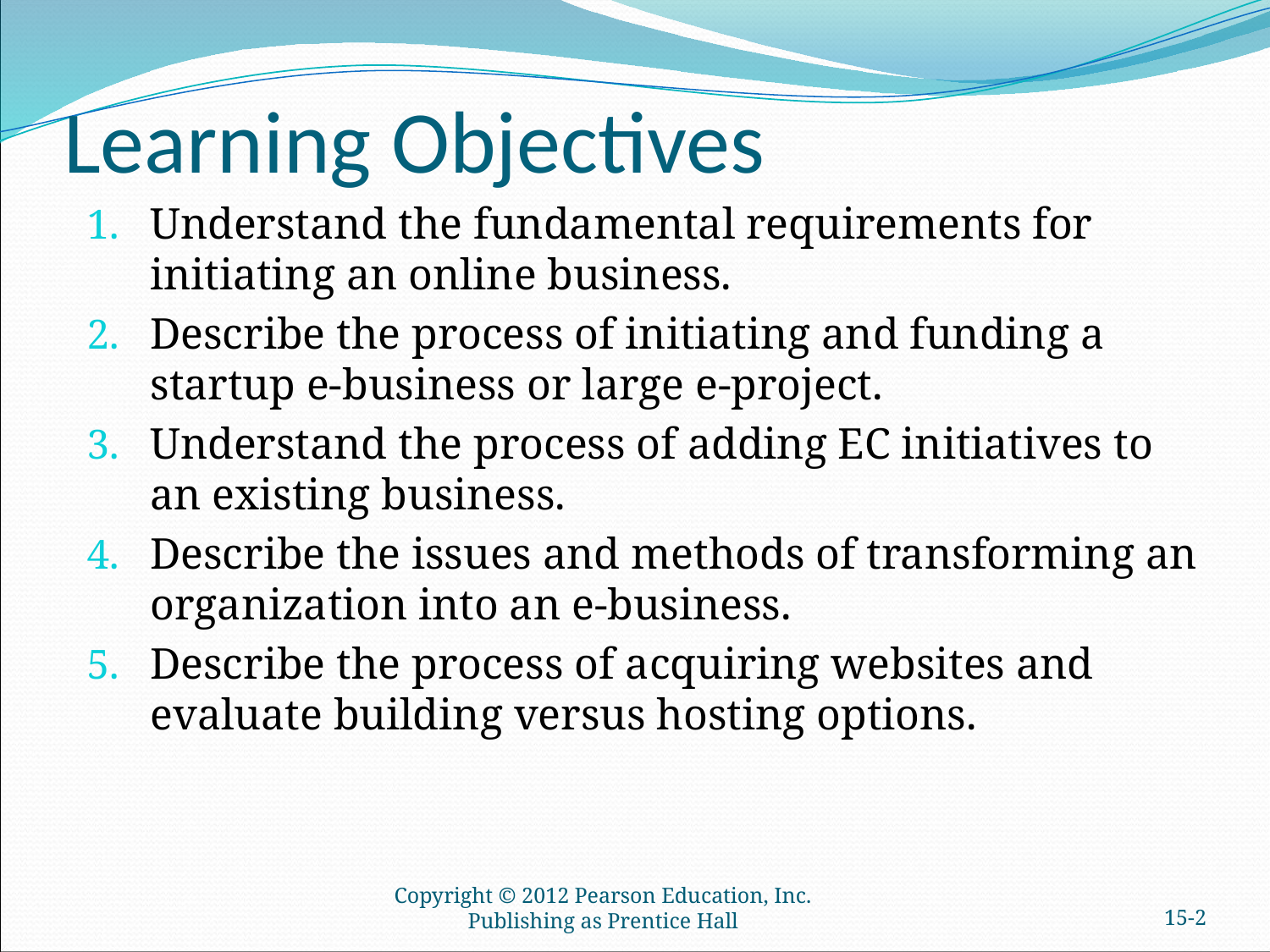

# Learning Objectives
Understand the fundamental requirements for initiating an online business.
Describe the process of initiating and funding a startup e-business or large e-project.
Understand the process of adding EC initiatives to an existing business.
Describe the issues and methods of transforming an organization into an e-business.
Describe the process of acquiring websites and evaluate building versus hosting options.
Copyright © 2012 Pearson Education, Inc. Publishing as Prentice Hall
15-2